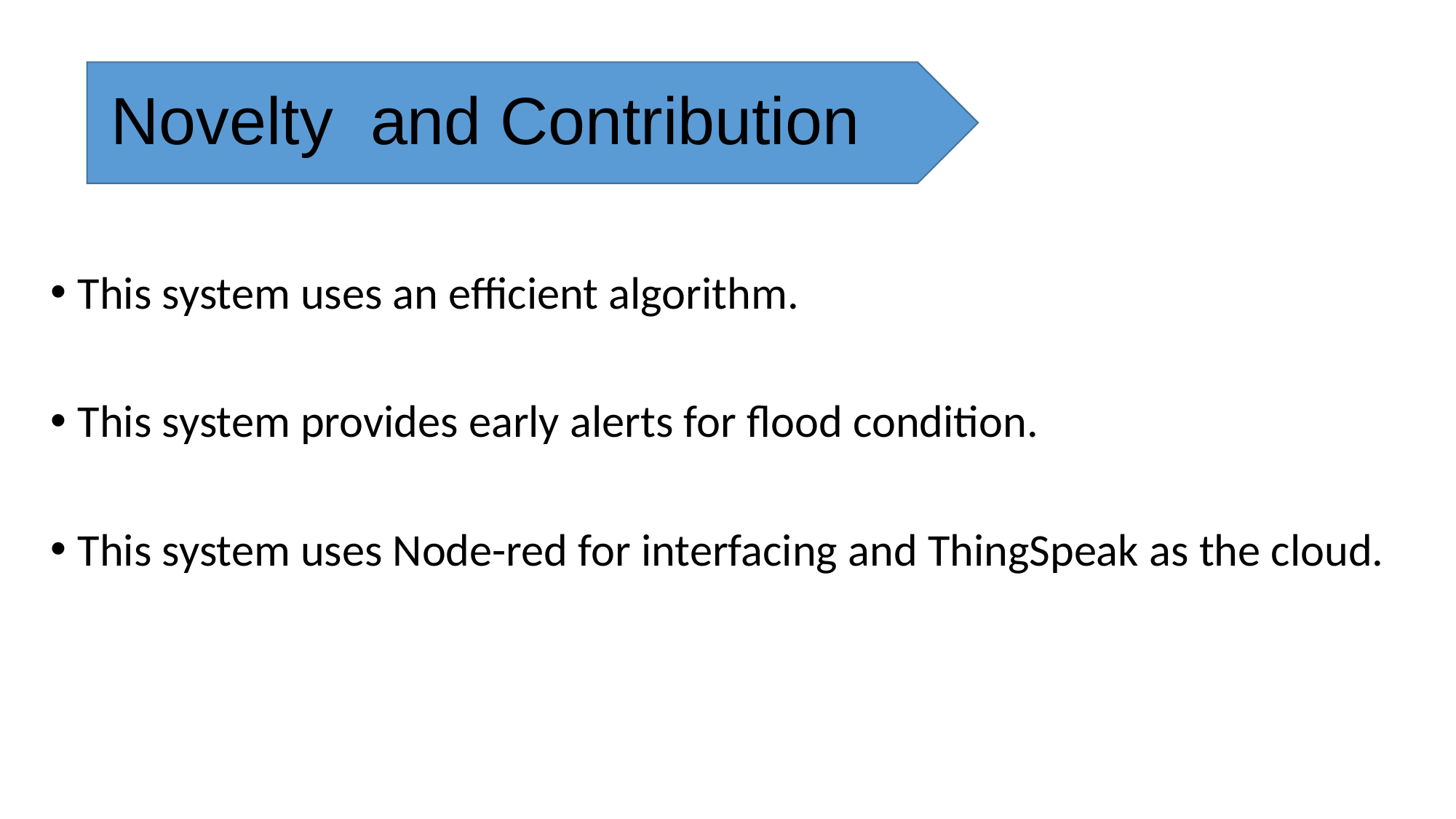

# Novelty  and Contribution

This system uses an efficient algorithm.

This system provides early alerts for flood condition.

This system uses Node-red for interfacing and ThingSpeak as the cloud.